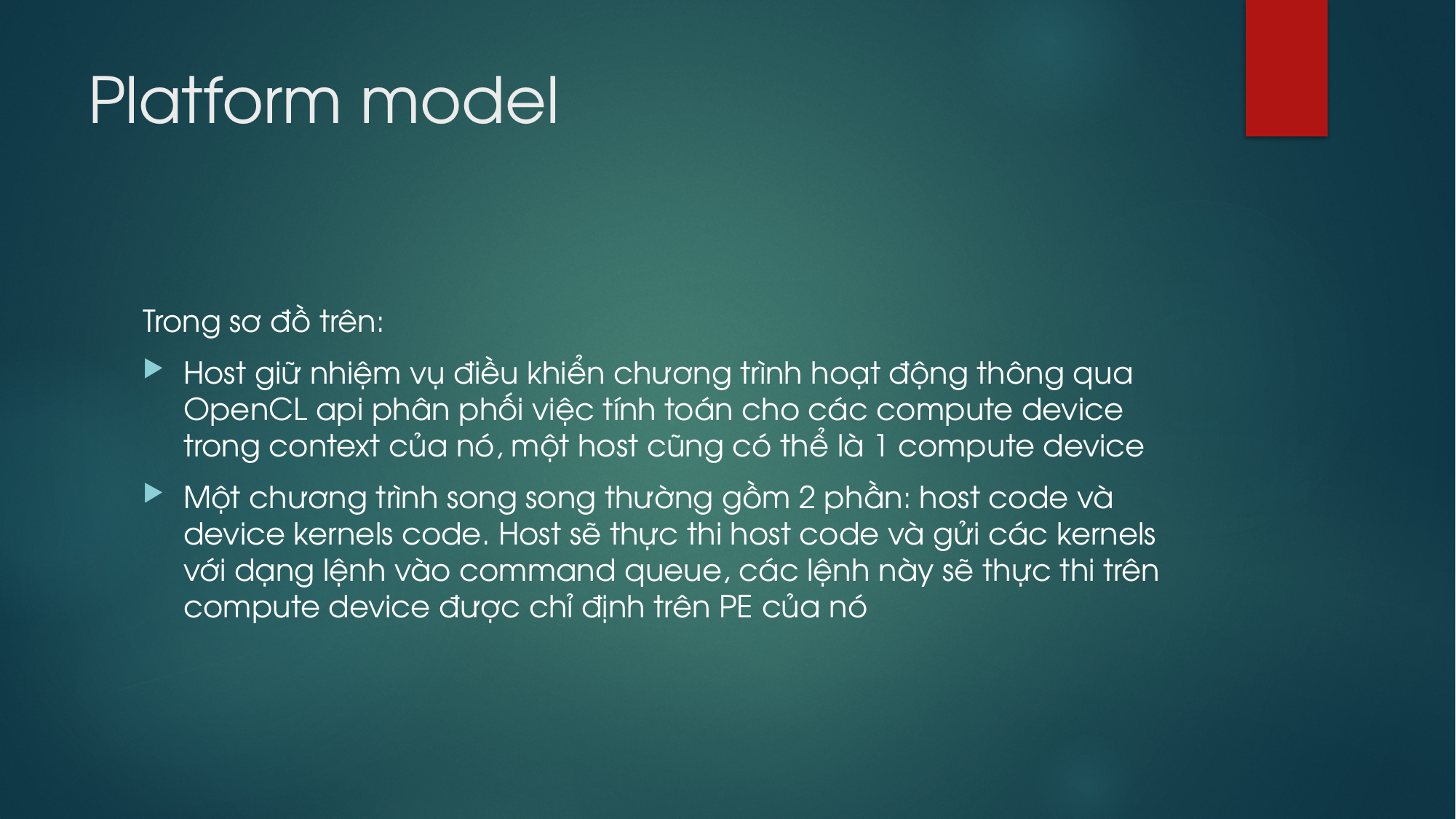

# Platform model

Trong sơ đồ trên:
Host giữ nhiệm vụ điều khiển chương trình hoạt động thông qua OpenCL api phân phối việc tính toán cho các compute device trong context của nó, một host cũng có thể là 1 compute device
Một chương trình song song thường gồm 2 phần: host code và device kernels code. Host sẽ thực thi host code và gửi các kernels với dạng lệnh vào command queue, các lệnh này sẽ thực thi trên compute device được chỉ định trên PE của nó